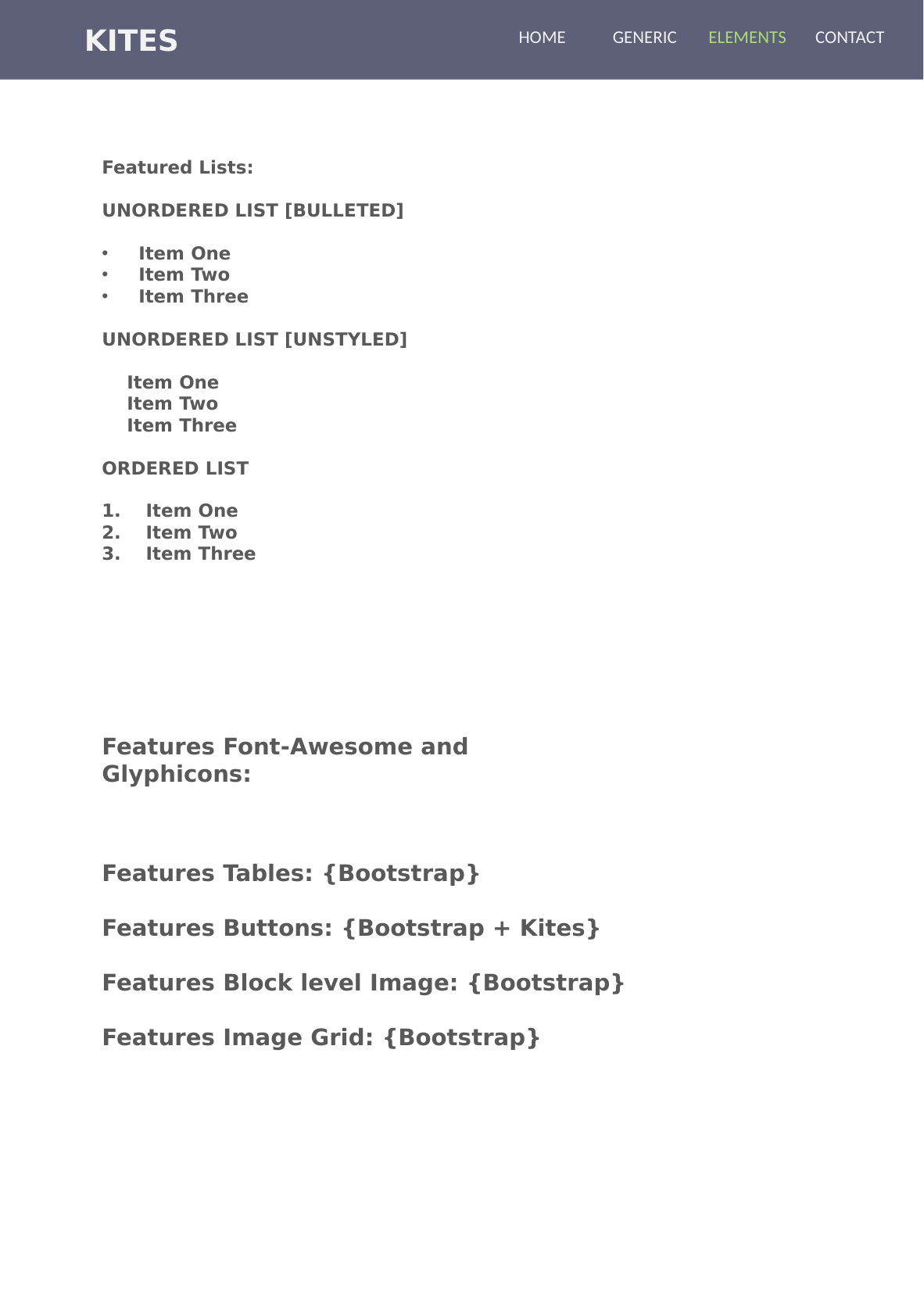

# Elements Preview [Long Page -- Bottom]
KITES
| HOME | GENERIC | ELEMENTS | CONTACT |
| --- | --- | --- | --- |
Featured Lists:

UNORDERED LIST [BULLETED]

Item One
Item Two
Item Three

UNORDERED LIST [UNSTYLED]

    Item One
    Item Two
    Item Three

ORDERED LIST

Item One
Item Two
Item Three

Features Font-Awesome and Glyphicons:

Features Tables: {Bootstrap}

Features Buttons: {Bootstrap + Kites}

Features Block level Image: {Bootstrap}

Features Image Grid: {Bootstrap}